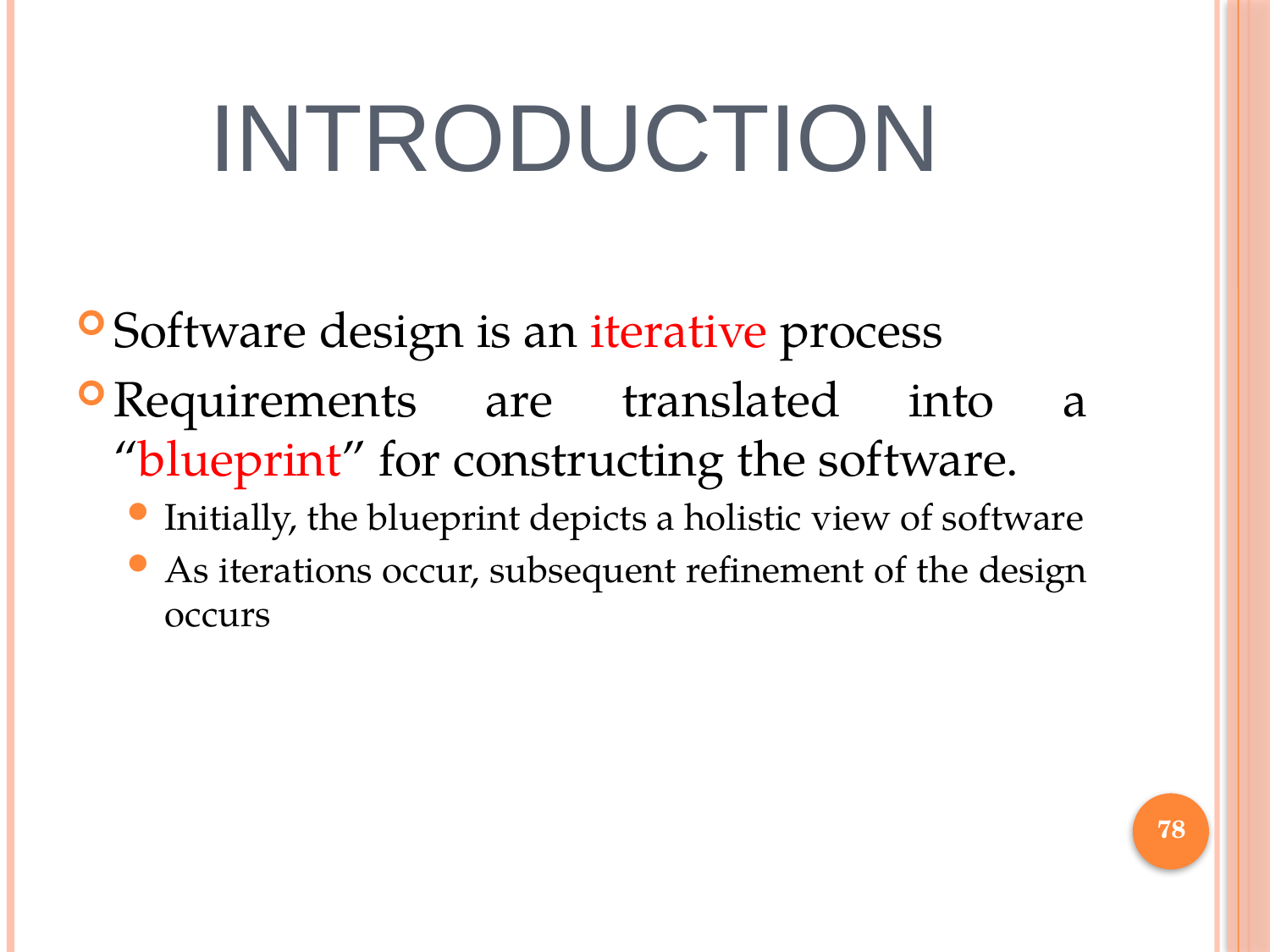

# Introduction

Software design is an iterative process
Requirements are translated into a “blueprint” for constructing the software.
Initially, the blueprint depicts a holistic view of software
As iterations occur, subsequent refinement of the design occurs

78